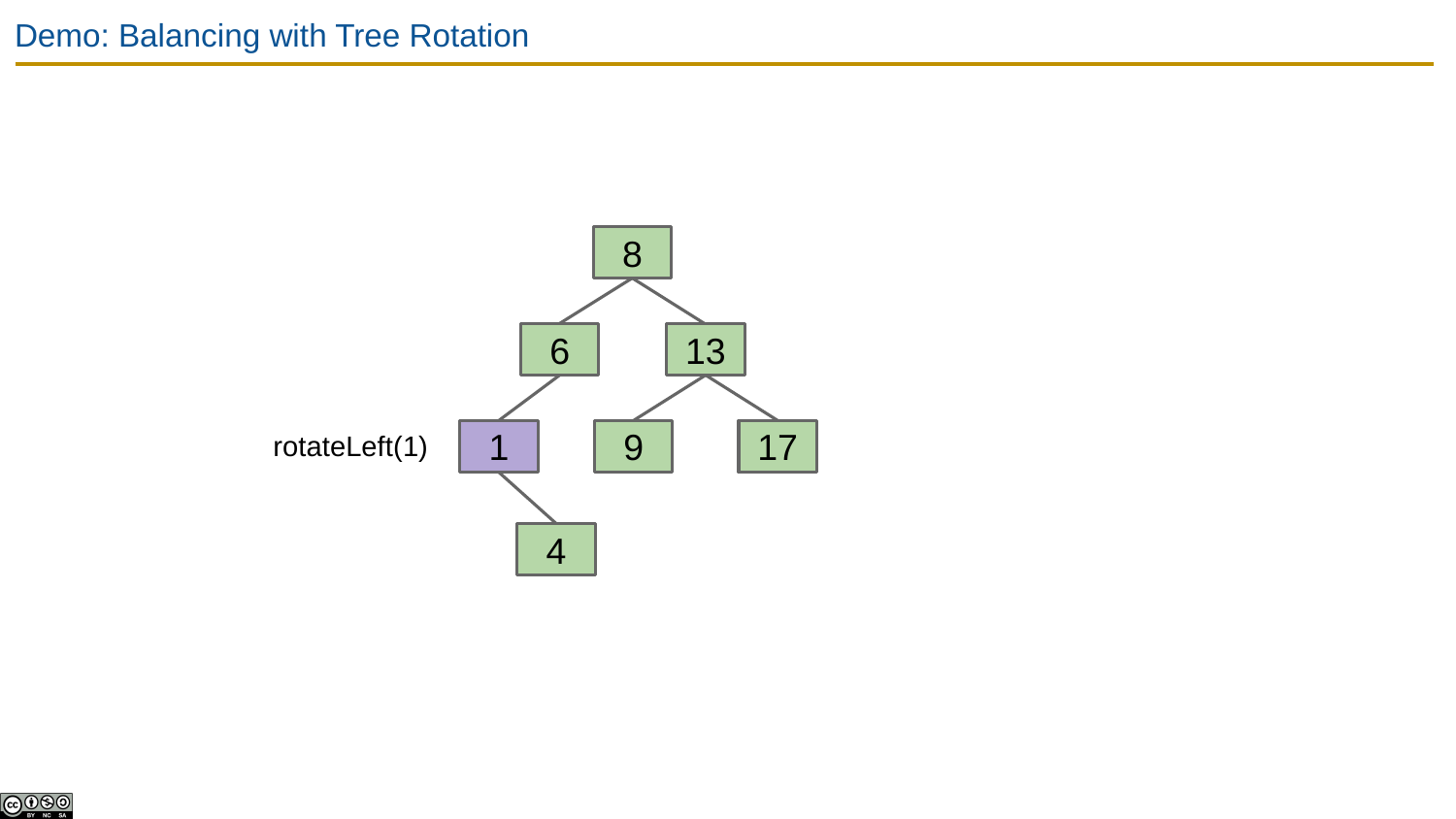

# Demo: Balancing with Tree Rotation
8
13
6
rotateLeft(1)
17
9
1
4